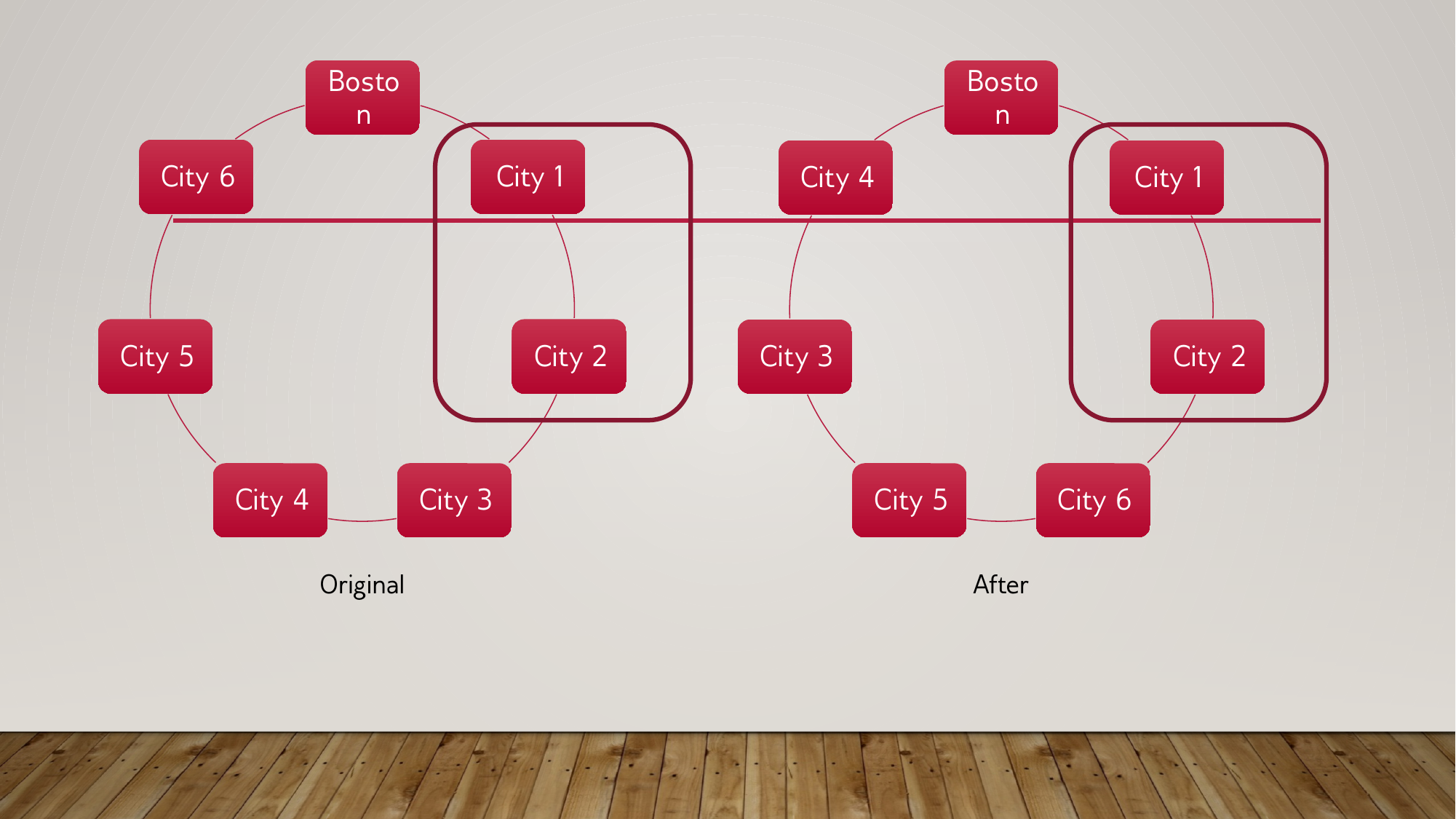

Boston
City 1
City 2
City 3
City 4
City 5
City 6
Boston
City 1
City 2
City 6
City 5
City 3
City 4

Original
After